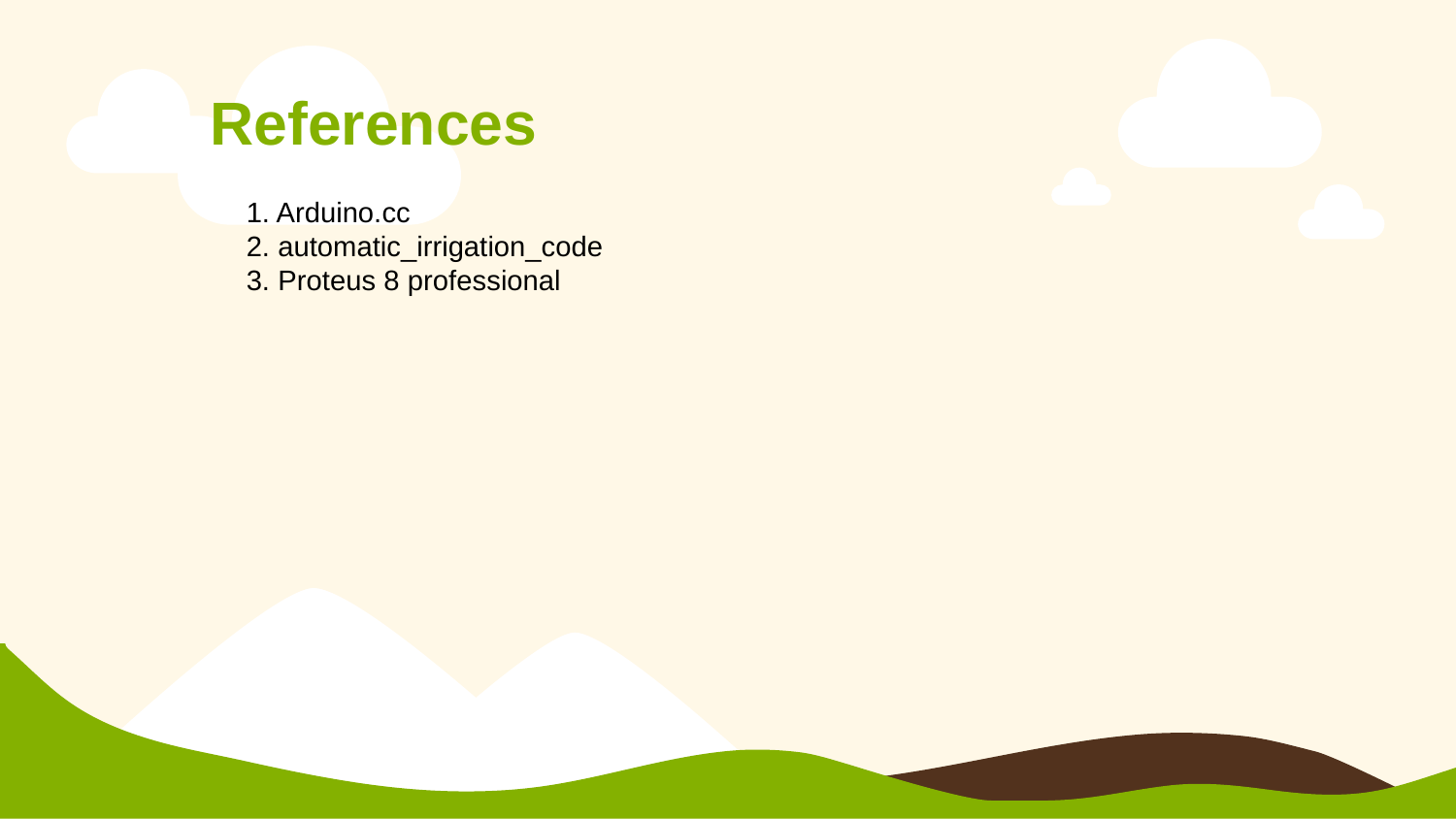

# References
1. Arduino.cc
2. automatic_irrigation_code
3. Proteus 8 professional